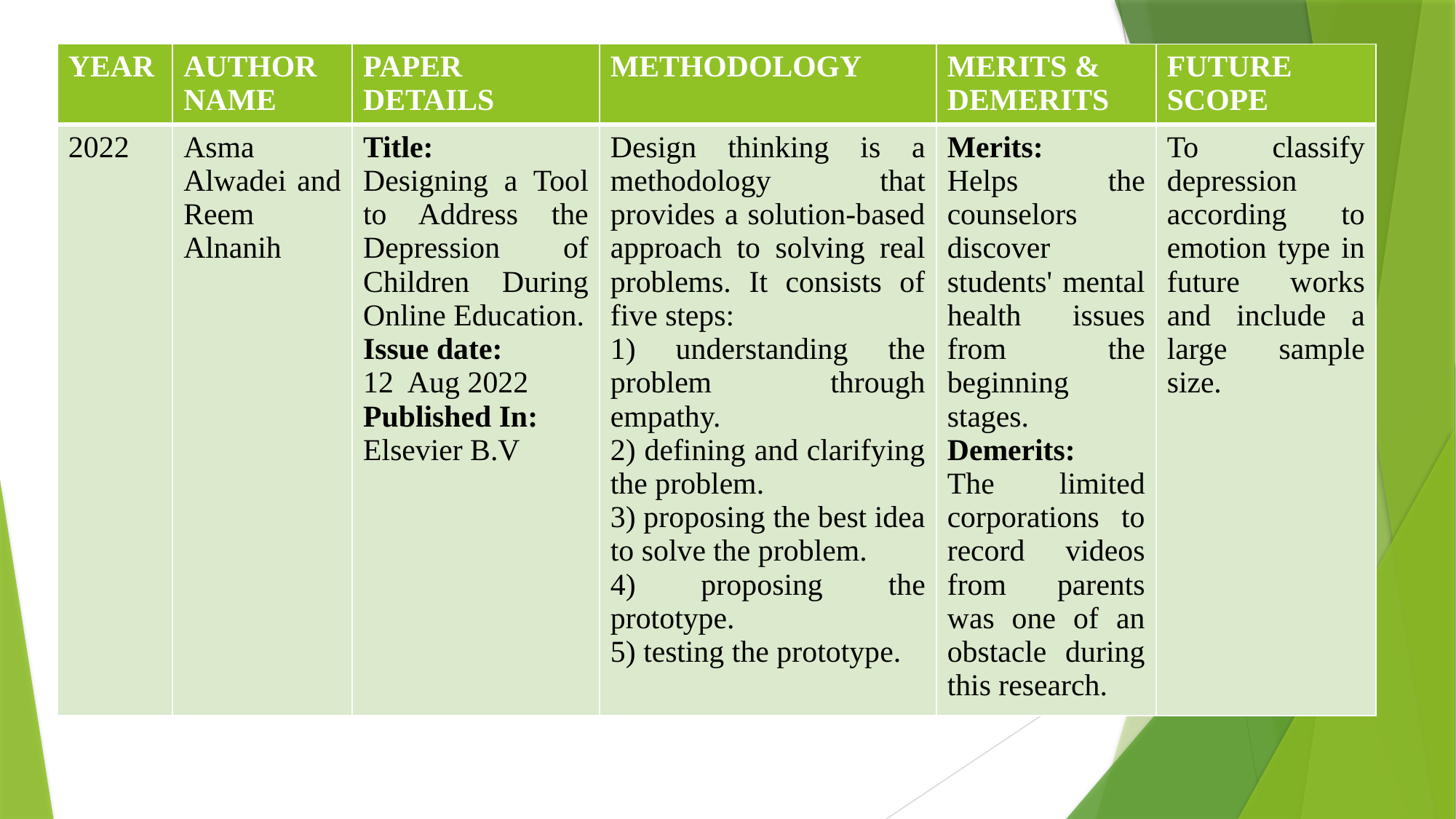

| YEAR | AUTHOR NAME | PAPER DETAILS | METHODOLOGY | MERITS & DEMERITS | FUTURE SCOPE |
| --- | --- | --- | --- | --- | --- |
| 2022 | Asma Alwadei and Reem Alnanih | Title: Designing a Tool to Address the Depression of Children During Online Education. Issue date: 12 Aug 2022 Published In: Elsevier B.V | Design thinking is a methodology that provides a solution-based approach to solving real problems. It consists of five steps: 1) understanding the problem through empathy. 2) defining and clarifying the problem. 3) proposing the best idea to solve the problem. 4) proposing the prototype. 5) testing the prototype. | Merits: Helps the counselors discover students' mental health issues from the beginning stages. Demerits: The limited corporations to record videos from parents was one of an obstacle during this research. | To classify depression according to emotion type in future works and include a large sample size. |